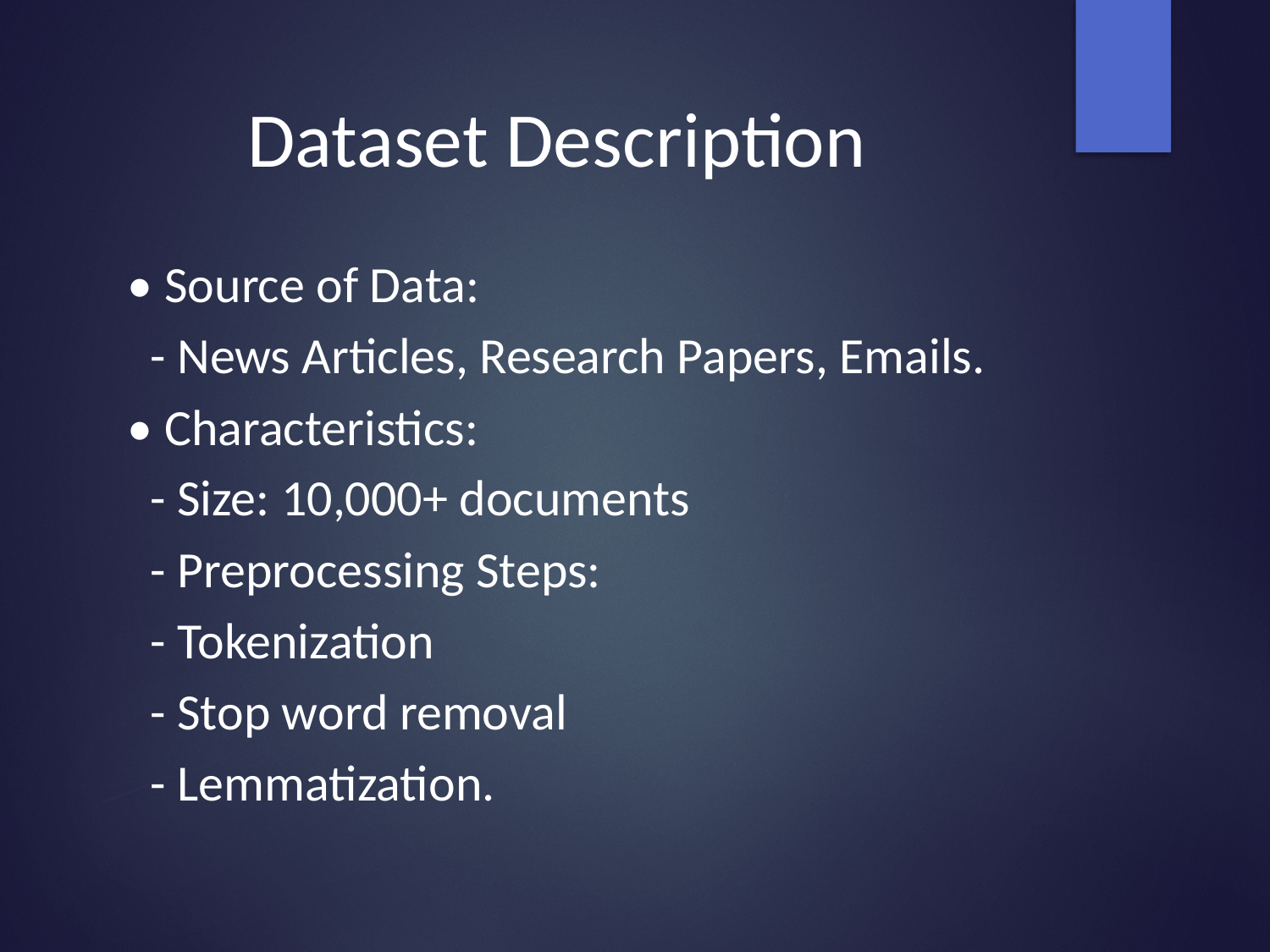

# Dataset Description
• Source of Data:
  - News Articles, Research Papers, Emails.
• Characteristics:
  - Size: 10,000+ documents
  - Preprocessing Steps:
  - Tokenization
  - Stop word removal
  - Lemmatization.